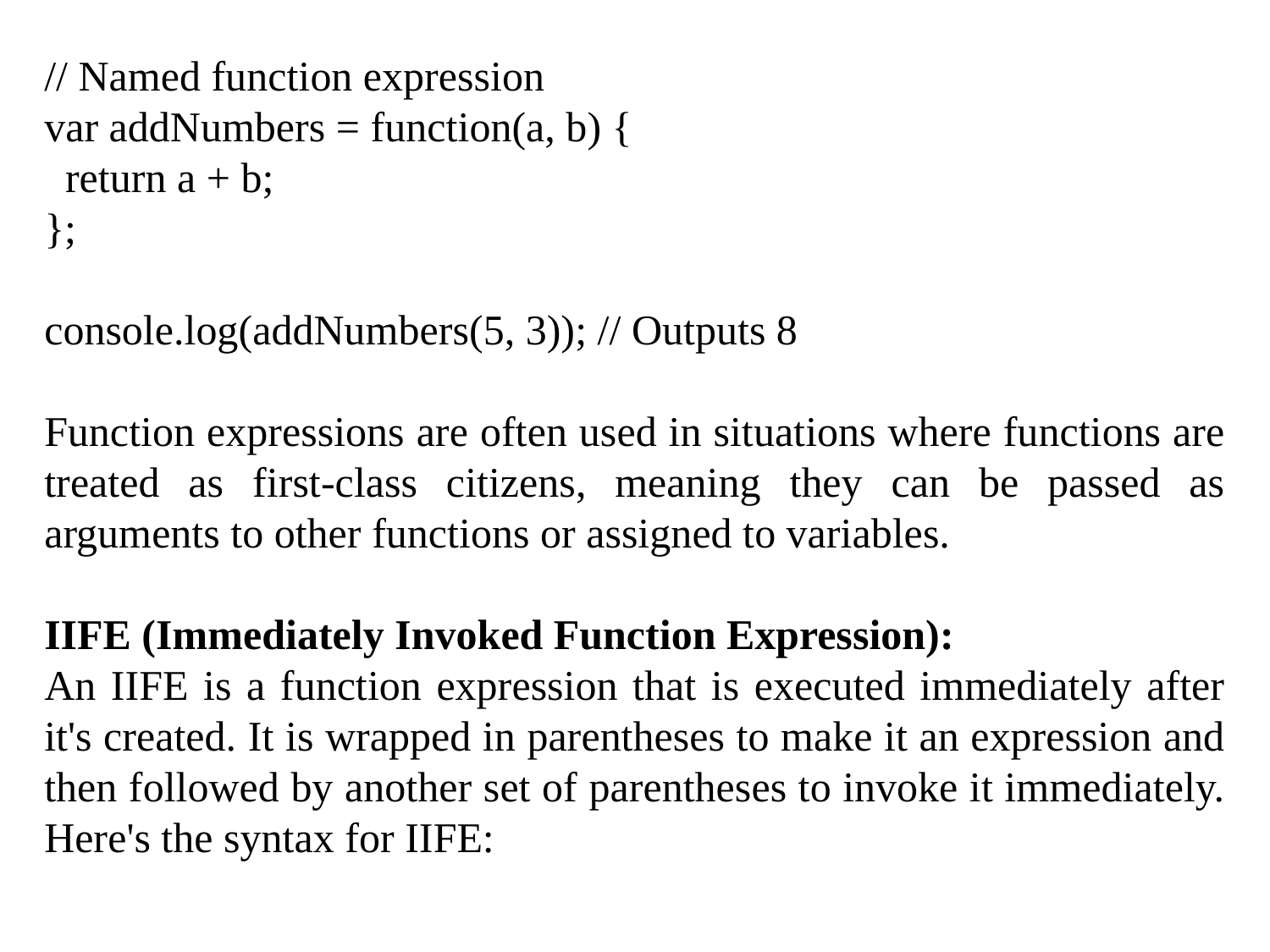

// Named function expression
var addNumbers = function(a, b) {
  return a + b;
};

console.log(addNumbers(5, 3)); // Outputs 8

Function expressions are often used in situations where functions are treated as first-class citizens, meaning they can be passed as arguments to other functions or assigned to variables.

IIFE (Immediately Invoked Function Expression):
An IIFE is a function expression that is executed immediately after it's created. It is wrapped in parentheses to make it an expression and then followed by another set of parentheses to invoke it immediately. Here's the syntax for IIFE: